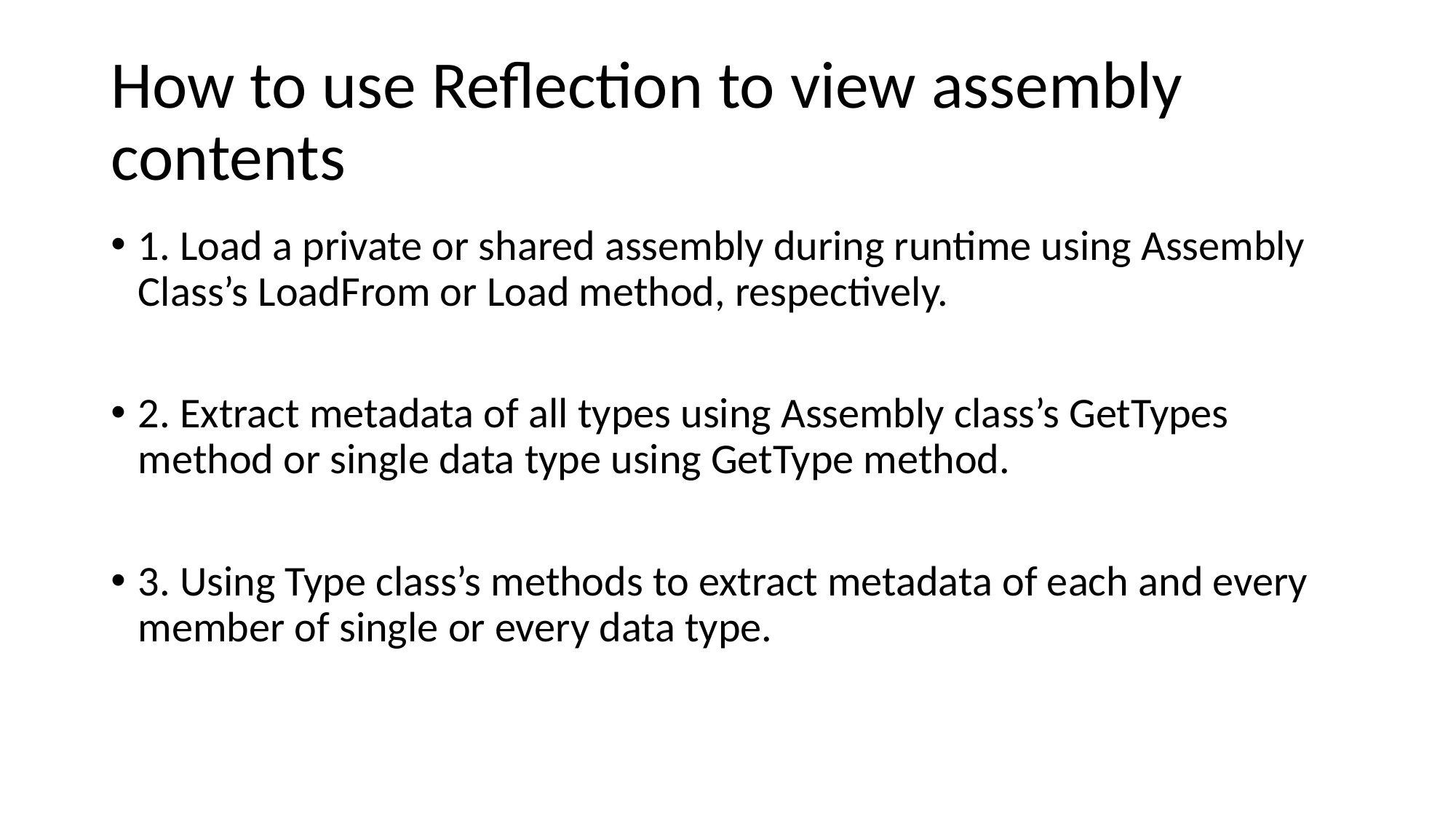

# How to use Reflection to view assembly contents
1. Load a private or shared assembly during runtime using Assembly Class’s LoadFrom or Load method, respectively.

2. Extract metadata of all types using Assembly class’s GetTypes method or single data type using GetType method.

3. Using Type class’s methods to extract metadata of each and every member of single or every data type.